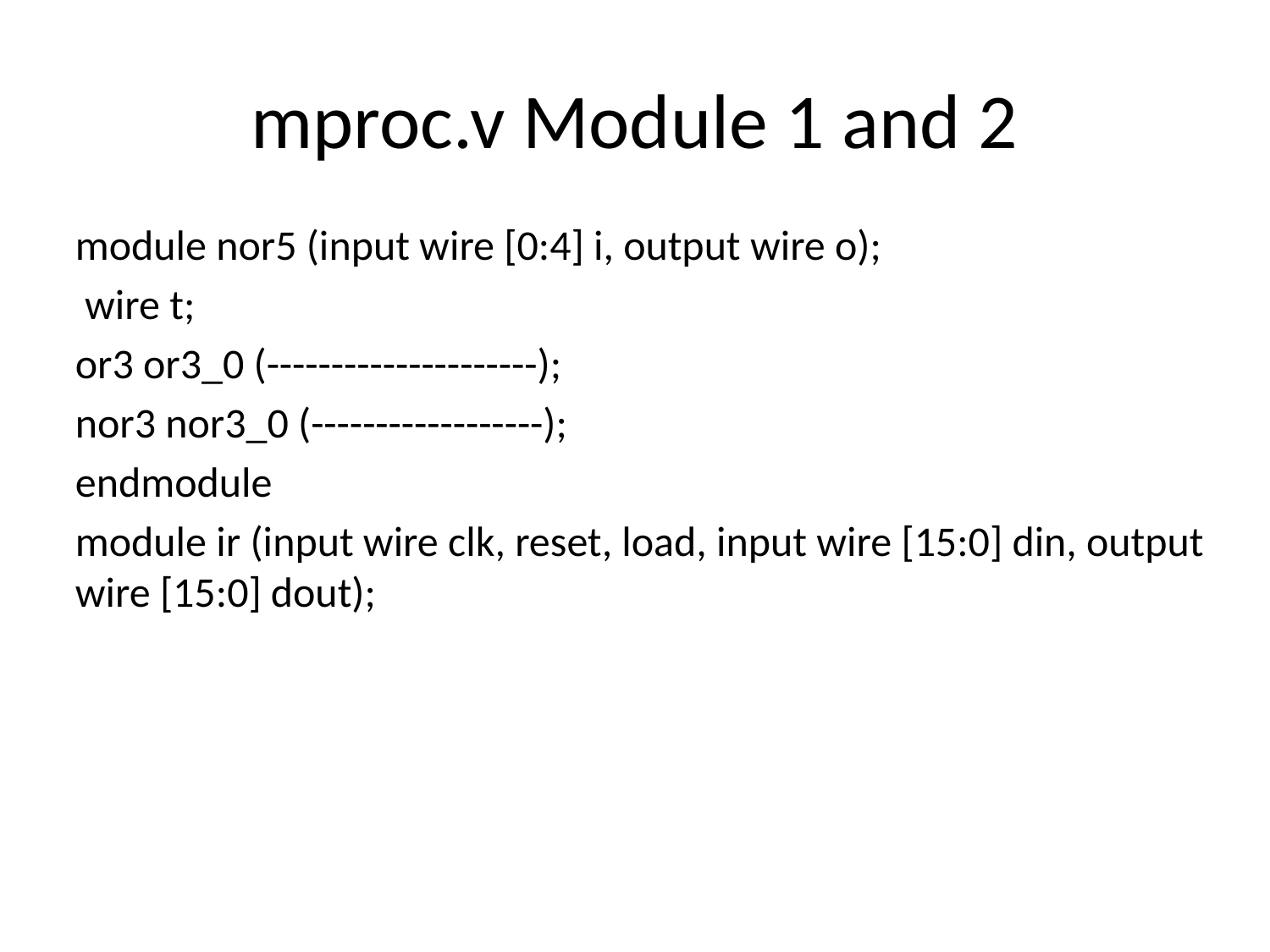

# mproc.v Module 1 and 2
module nor5 (input wire [0:4] i, output wire o);
 wire t;
or3 or3_0 (---------------------);
nor3 nor3_0 (------------------);
endmodule
module ir (input wire clk, reset, load, input wire [15:0] din, output wire [15:0] dout);